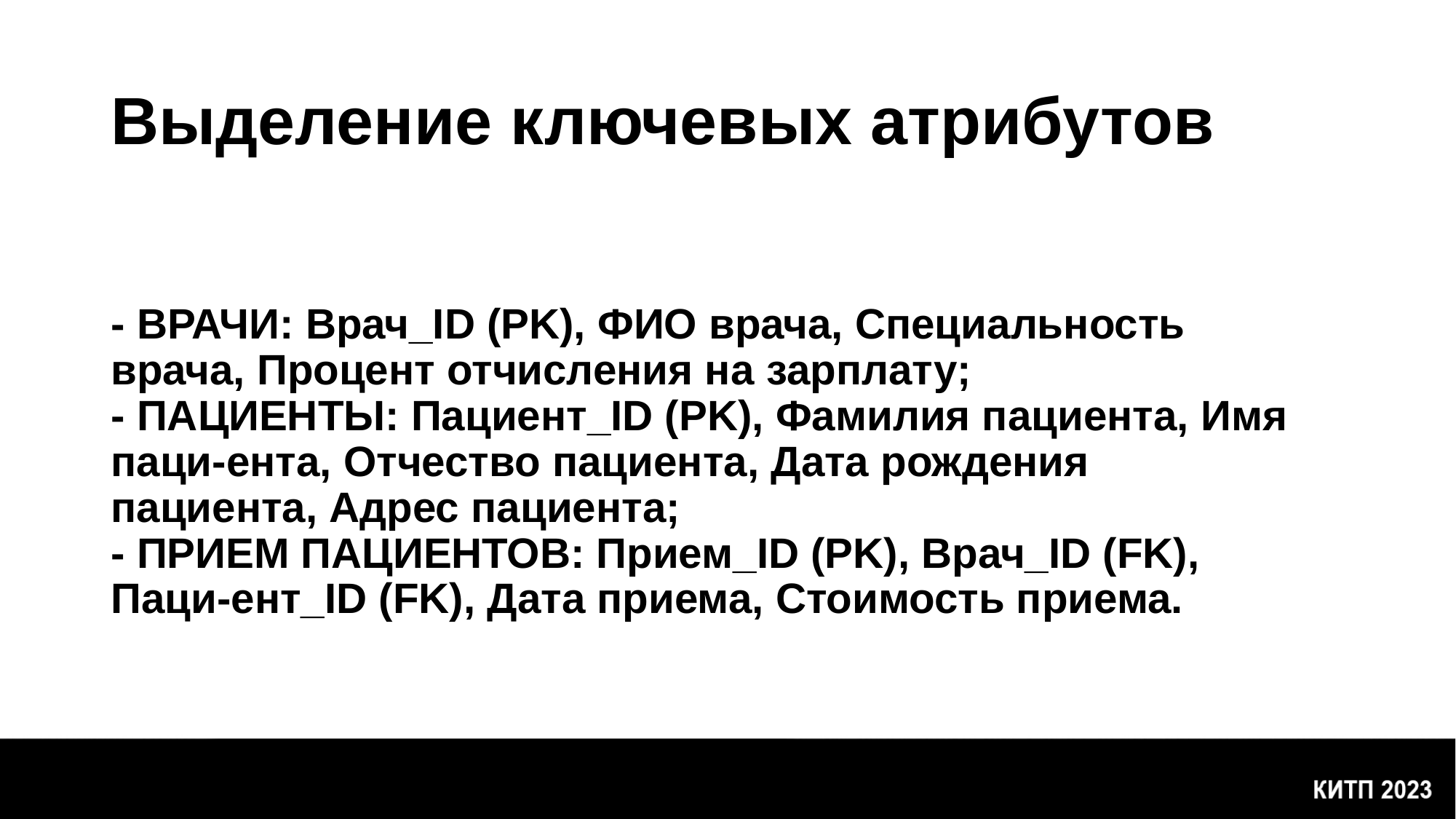

# Выделение ключевых атрибутов
- ВРАЧИ: Врач_ID (PK), ФИО врача, Специальность врача, Процент отчисления на зарплату;
- ПАЦИЕНТЫ: Пациент_ID (PK), Фамилия пациента, Имя паци-ента, Отчество пациента, Дата рождения пациента, Адрес пациента;
- ПРИЕМ ПАЦИЕНТОВ: Прием_ID (PK), Врач_ID (FK), Паци-ент_ID (FK), Дата приема, Стоимость приема.